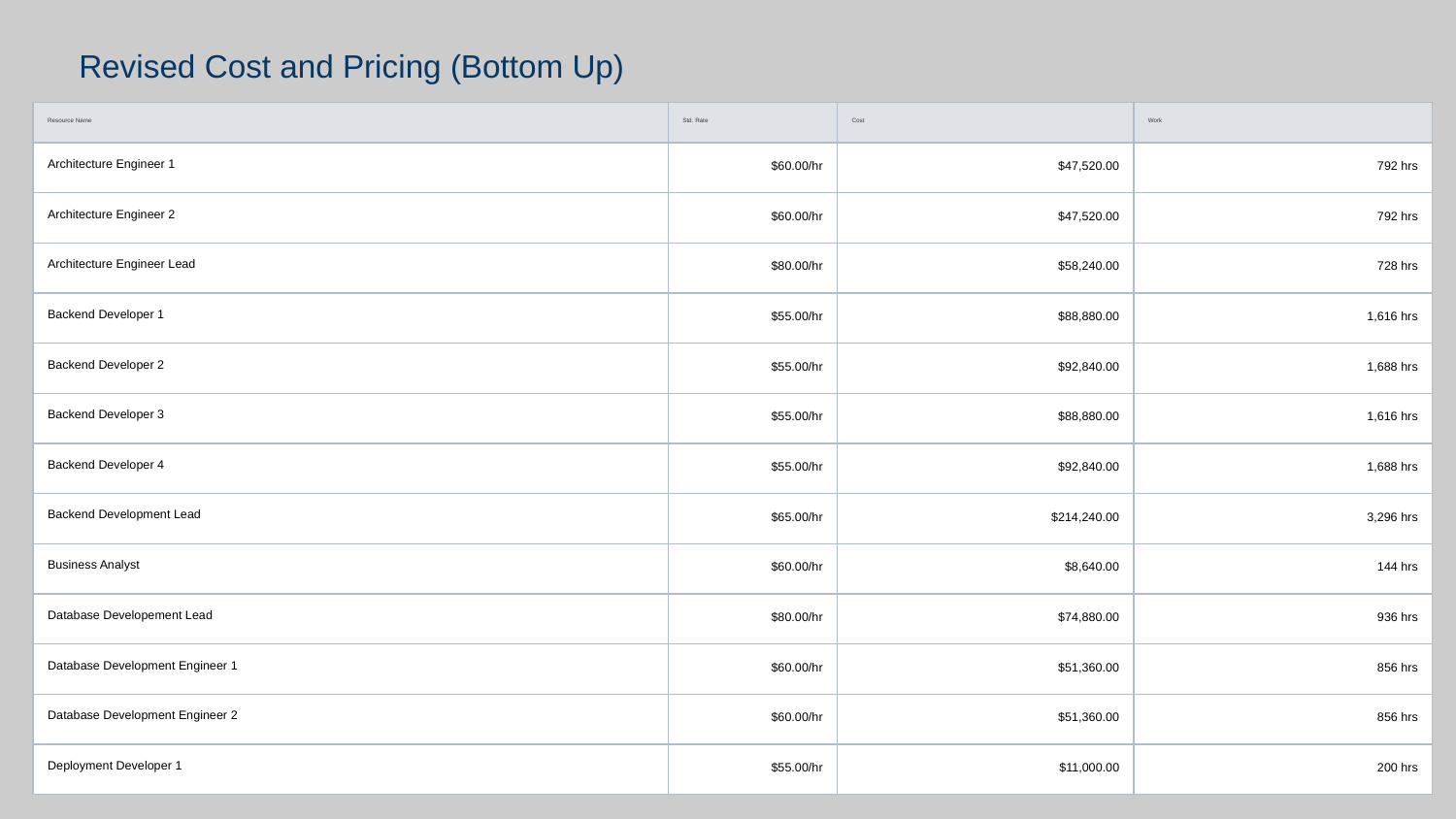

# Revised Cost and Pricing (Bottom Up)
| Resource Name | Std. Rate | Cost | Work |
| --- | --- | --- | --- |
| Architecture Engineer 1 | $60.00/hr | $47,520.00 | 792 hrs |
| Architecture Engineer 2 | $60.00/hr | $47,520.00 | 792 hrs |
| Architecture Engineer Lead | $80.00/hr | $58,240.00 | 728 hrs |
| Backend Developer 1 | $55.00/hr | $88,880.00 | 1,616 hrs |
| Backend Developer 2 | $55.00/hr | $92,840.00 | 1,688 hrs |
| Backend Developer 3 | $55.00/hr | $88,880.00 | 1,616 hrs |
| Backend Developer 4 | $55.00/hr | $92,840.00 | 1,688 hrs |
| Backend Development Lead | $65.00/hr | $214,240.00 | 3,296 hrs |
| Business Analyst | $60.00/hr | $8,640.00 | 144 hrs |
| Database Developement Lead | $80.00/hr | $74,880.00 | 936 hrs |
| Database Development Engineer 1 | $60.00/hr | $51,360.00 | 856 hrs |
| Database Development Engineer 2 | $60.00/hr | $51,360.00 | 856 hrs |
| Deployment Developer 1 | $55.00/hr | $11,000.00 | 200 hrs |